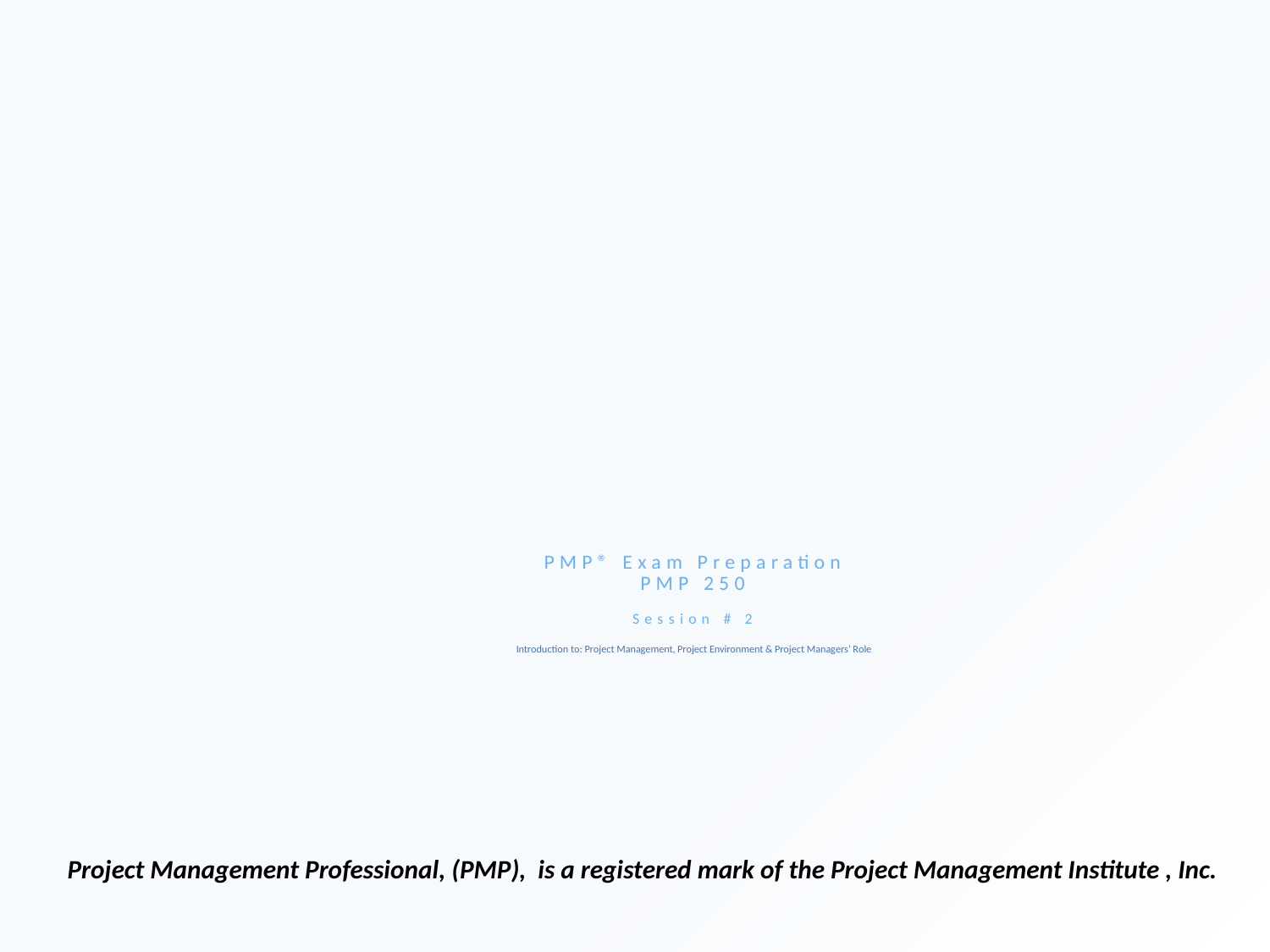

# PMP® Exam Preparation PMP 250 Session # 2 Introduction to: Project Management, Project Environment & Project Managers’ Role

Project Management Professional, (PMP),  is a registered mark of the Project Management Institute , Inc.